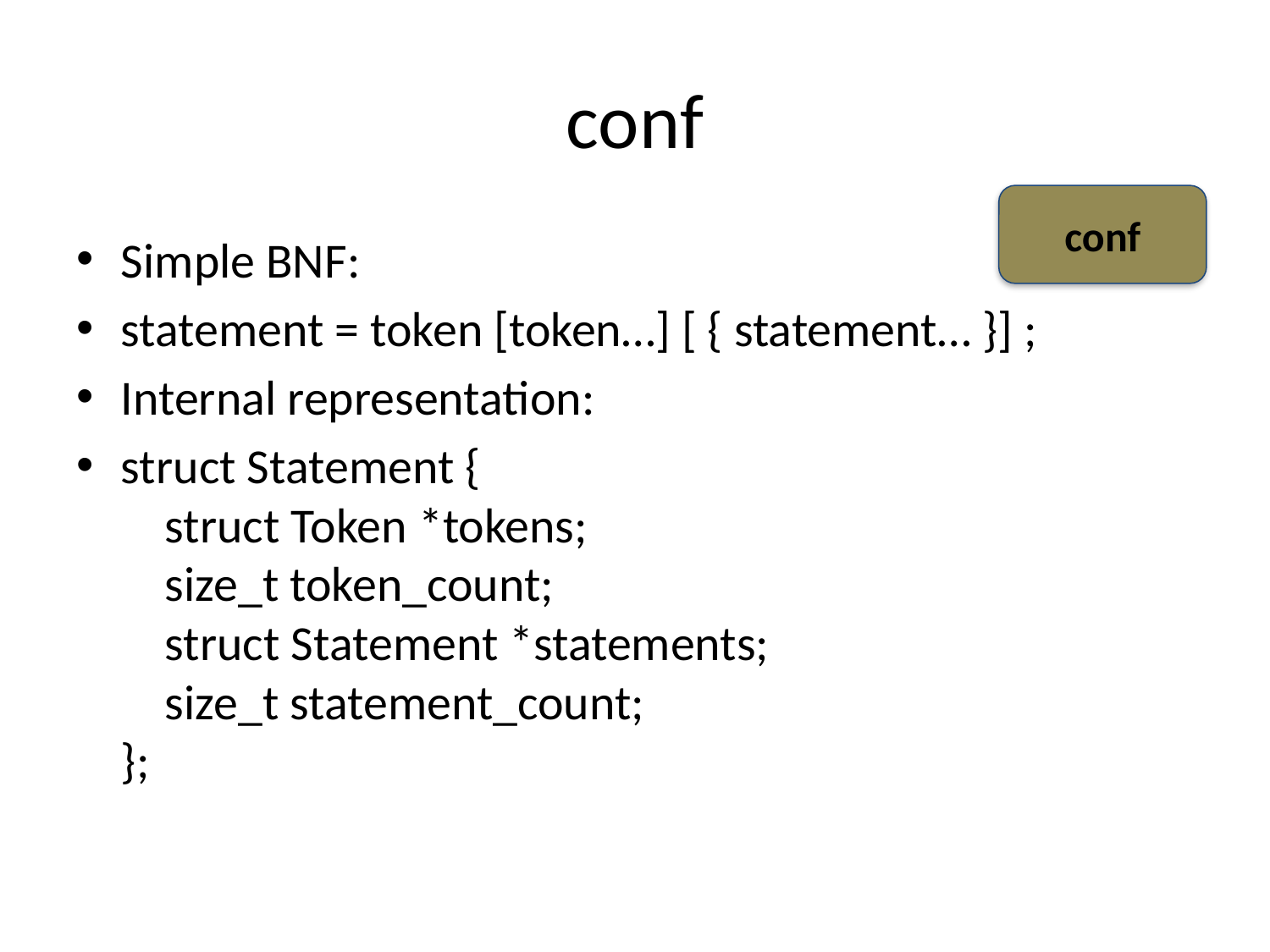

# conf
conf
Simple BNF:
statement = token [token…] [ { statement… }] ;
Internal representation:
struct Statement {
    struct Token *tokens;
    size_t token_count;
    struct Statement *statements;
    size_t statement_count;
};